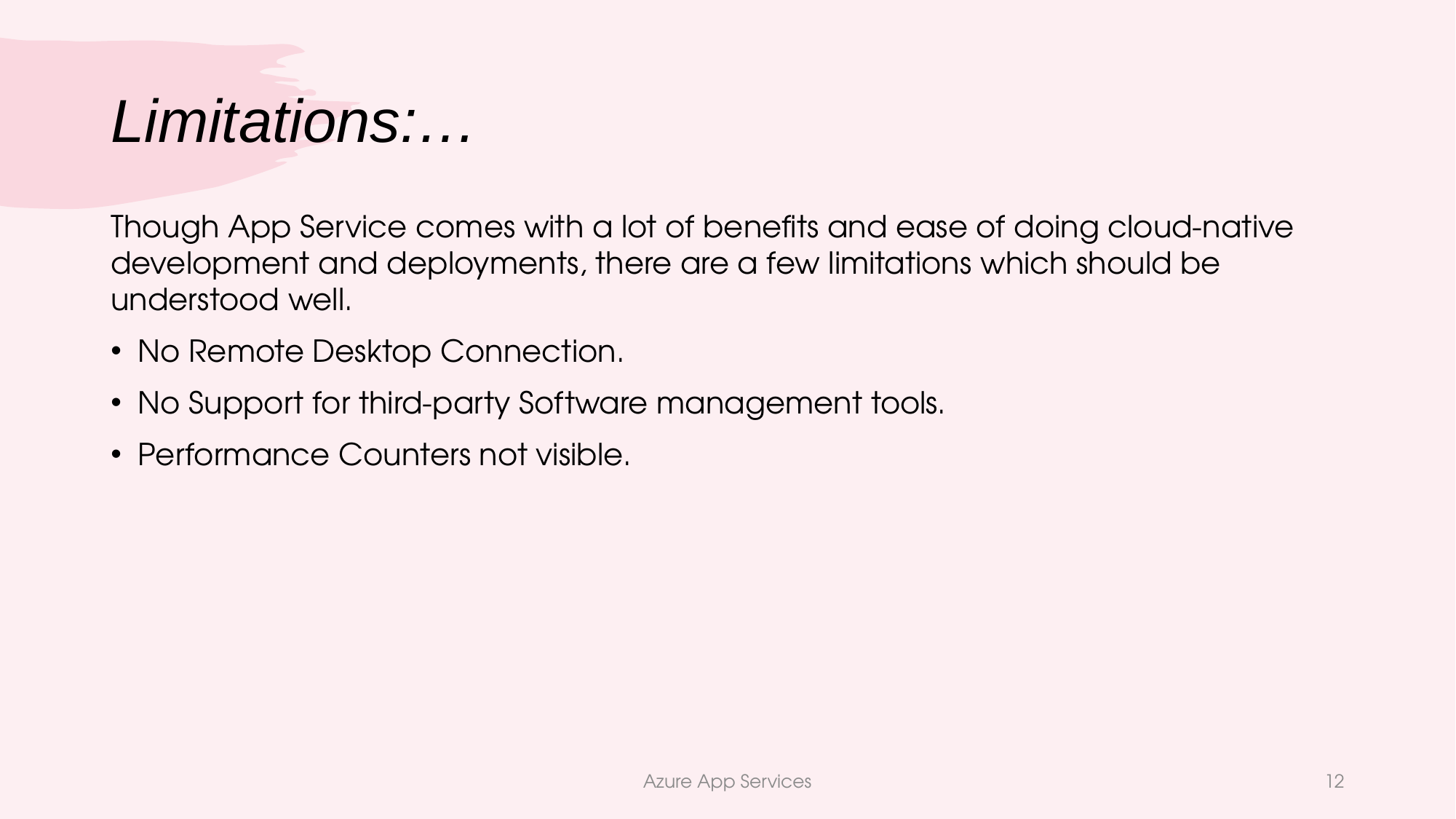

# Limitations:…
Though App Service comes with a lot of benefits and ease of doing cloud-native development and deployments, there are a few limitations which should be understood well.
No Remote Desktop Connection.
No Support for third-party Software management tools.
Performance Counters not visible.
Azure App Services
12